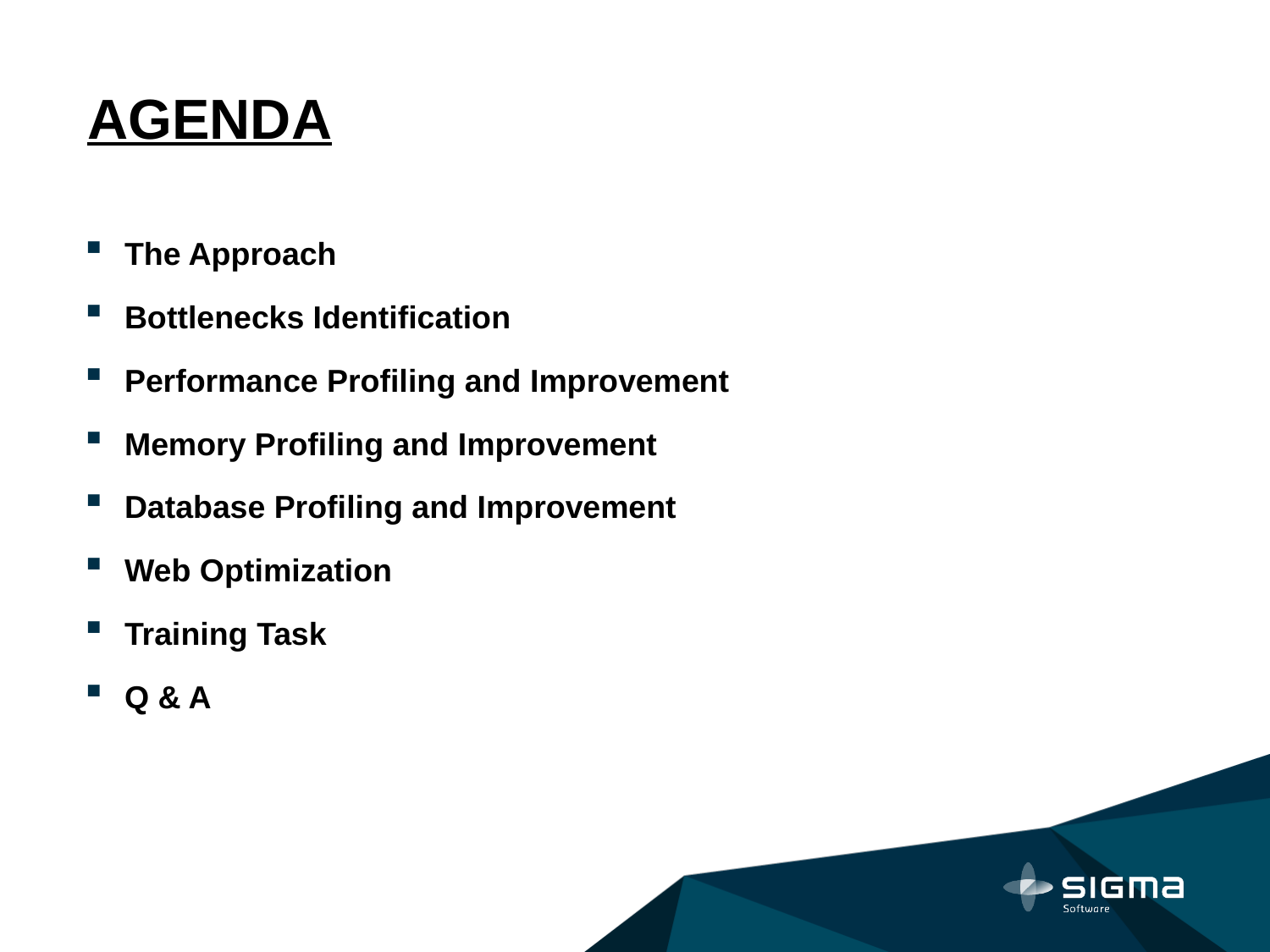

# AGENDA
The Approach
Bottlenecks Identification
Performance Profiling and Improvement
Memory Profiling and Improvement
Database Profiling and Improvement
Web Optimization
Training Task
Q & A